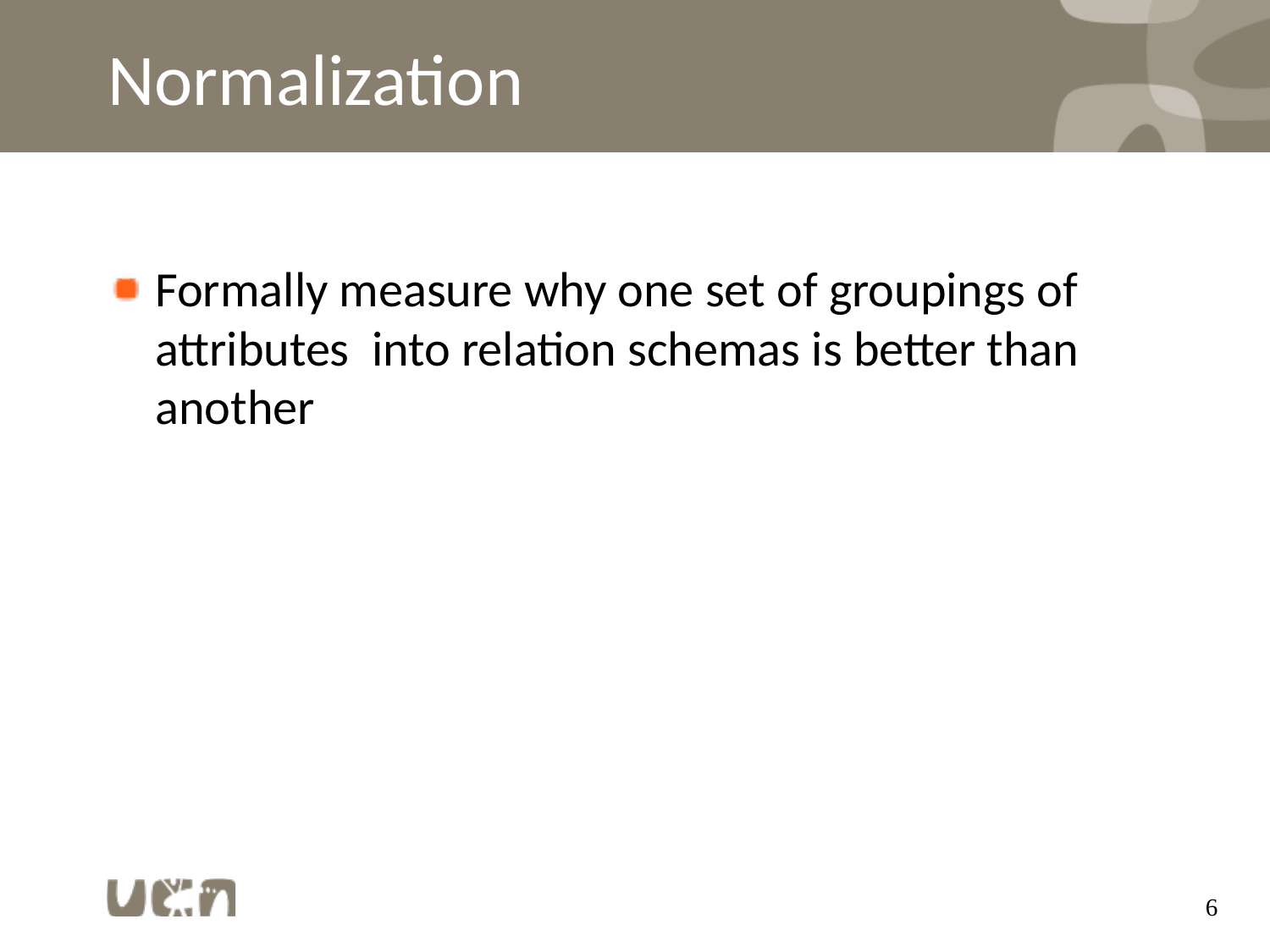

# Normalization

Formally measure why one set of groupings of attributes  into relation schemas is better than another

6